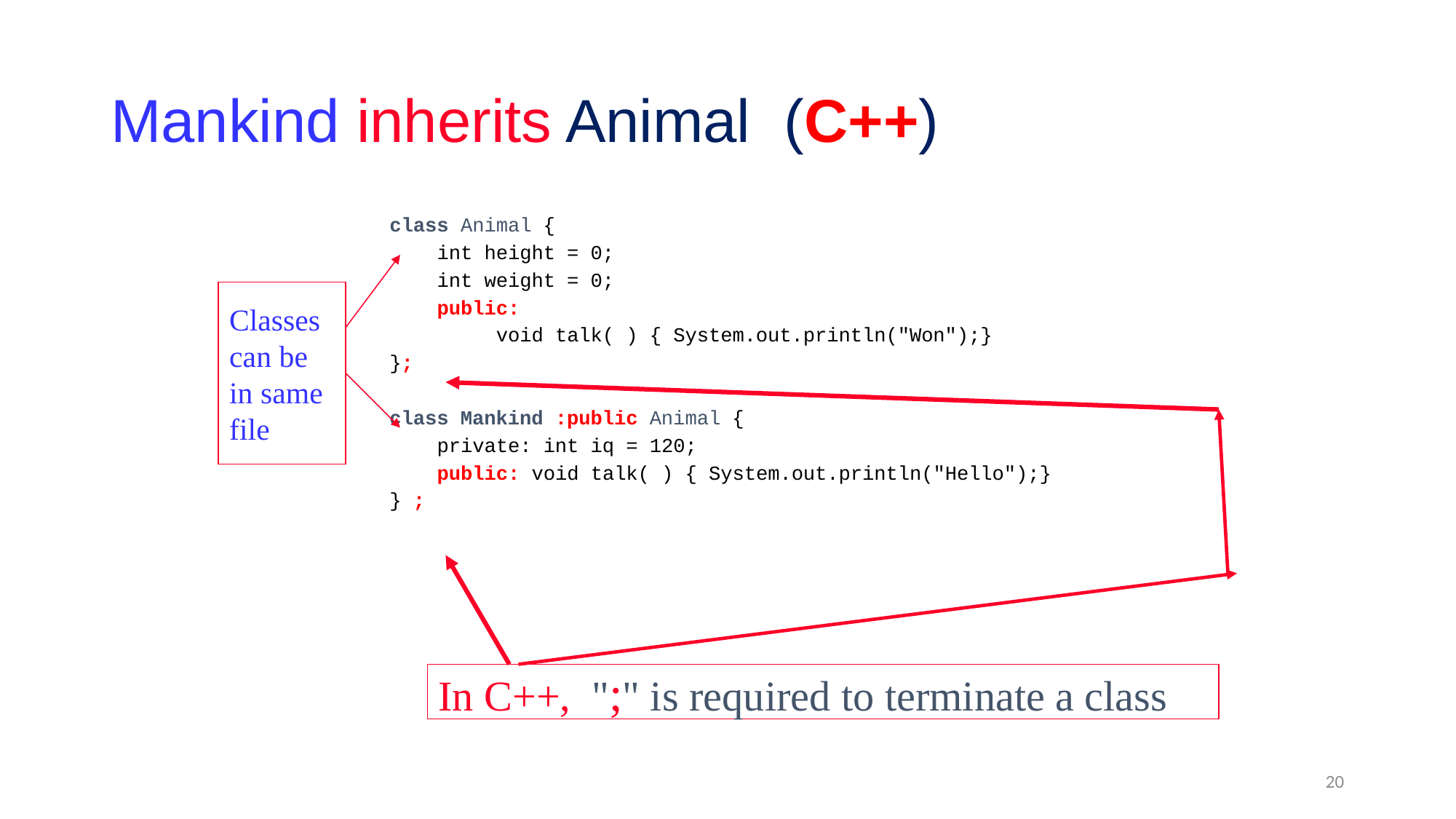

# Mankind inherits Animal  (C++)
class Animal {
    int height = 0;
    int weight = 0;
    public:
         void talk( ) { System.out.println("Won");}
};

class Mankind :public Animal {
    private: int iq = 120;
    public: void talk( ) { System.out.println("Hello");}
} ;

Classes can be in same file

In C++,  ";" is required to terminate a class
20